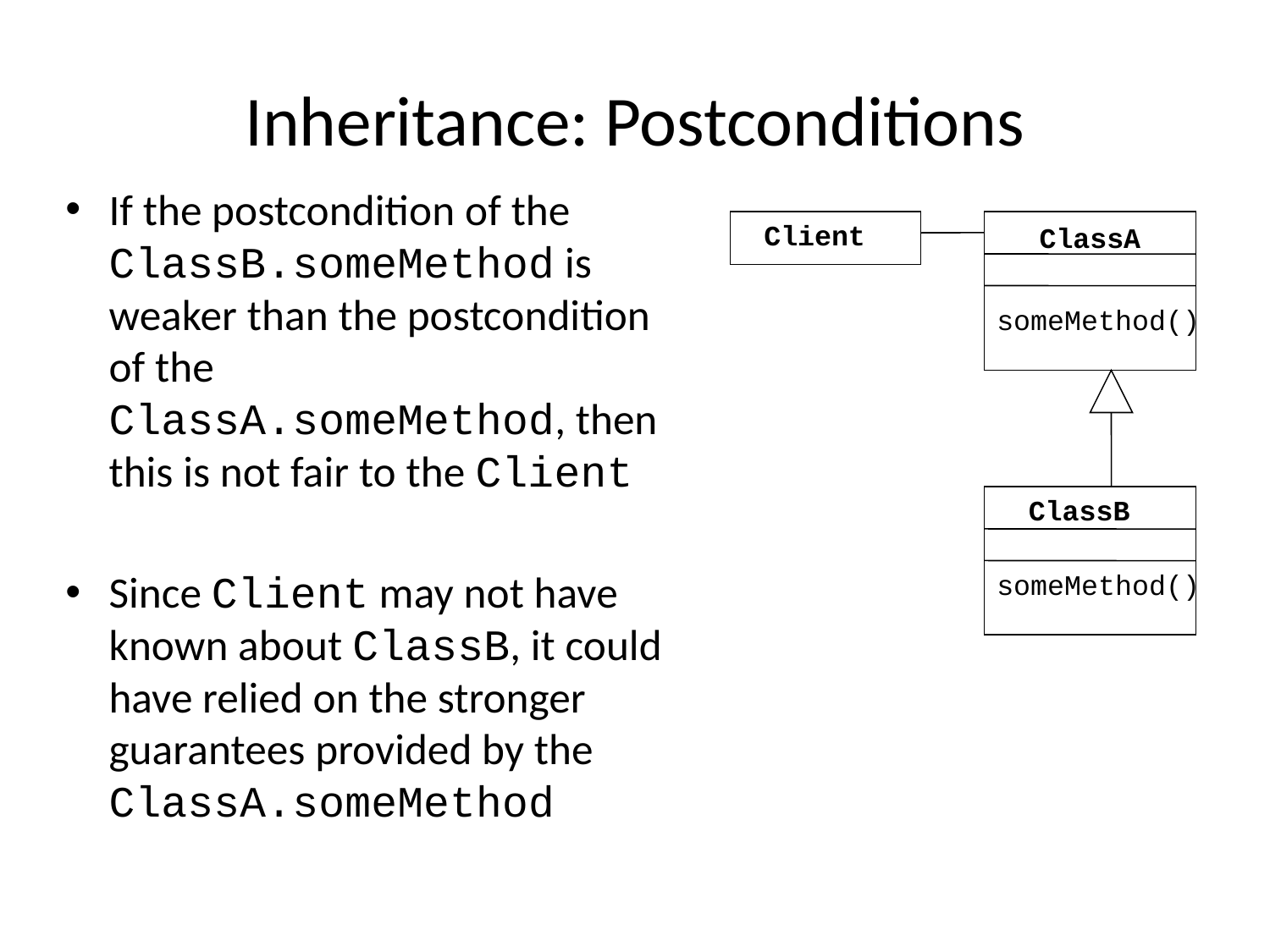

# Inheritance: Postconditions
If the postcondition of the ClassB.someMethod is weaker than the postcondition of the ClassA.someMethod, then this is not fair to the Client

Since Client may not have known about ClassB, it could have relied on the stronger guarantees provided by the ClassA.someMethod

Client

ClassA

someMethod()

ClassB

someMethod()